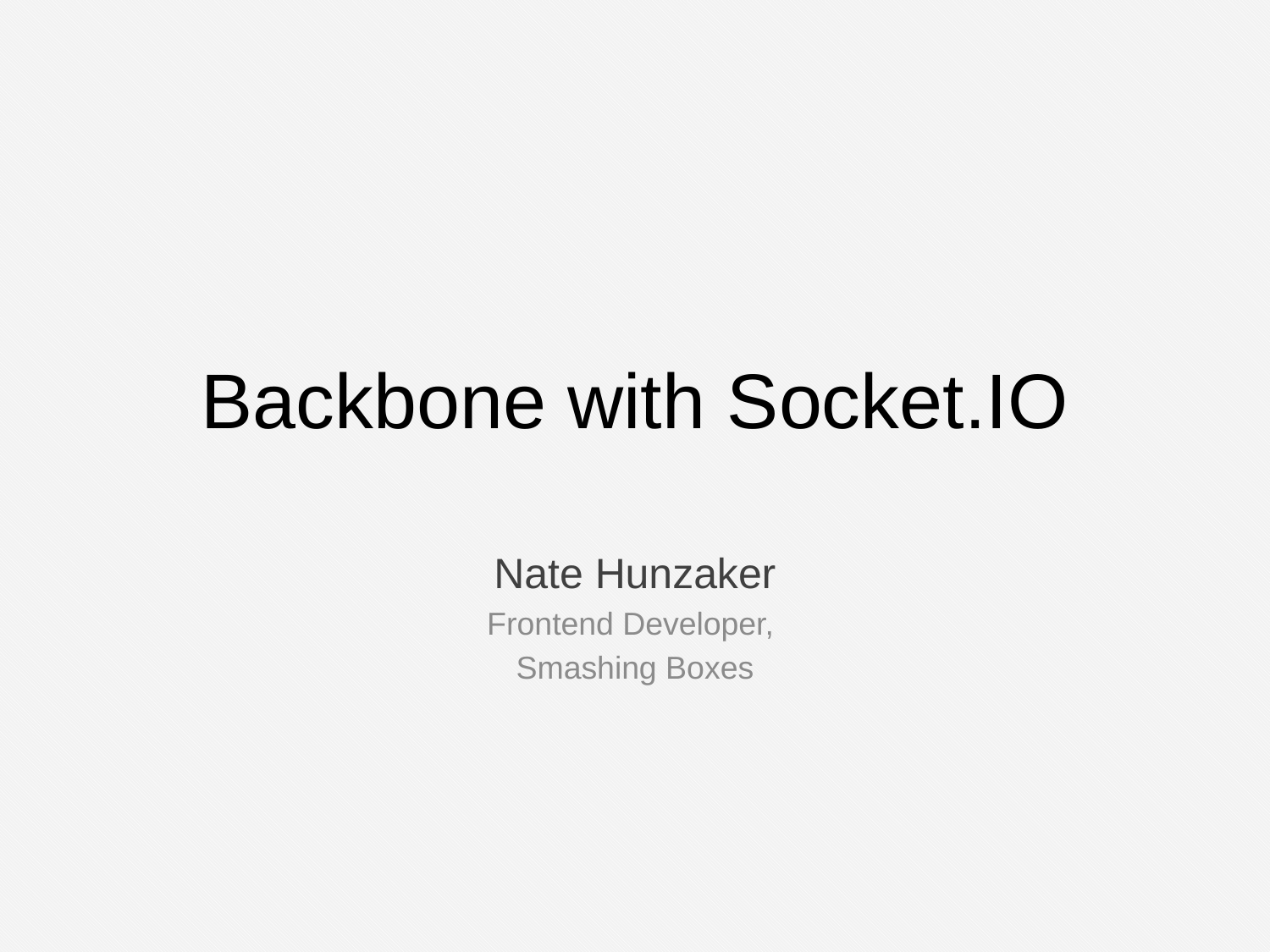

# Backbone with Socket.IO
Nate Hunzaker
Frontend Developer,
Smashing Boxes